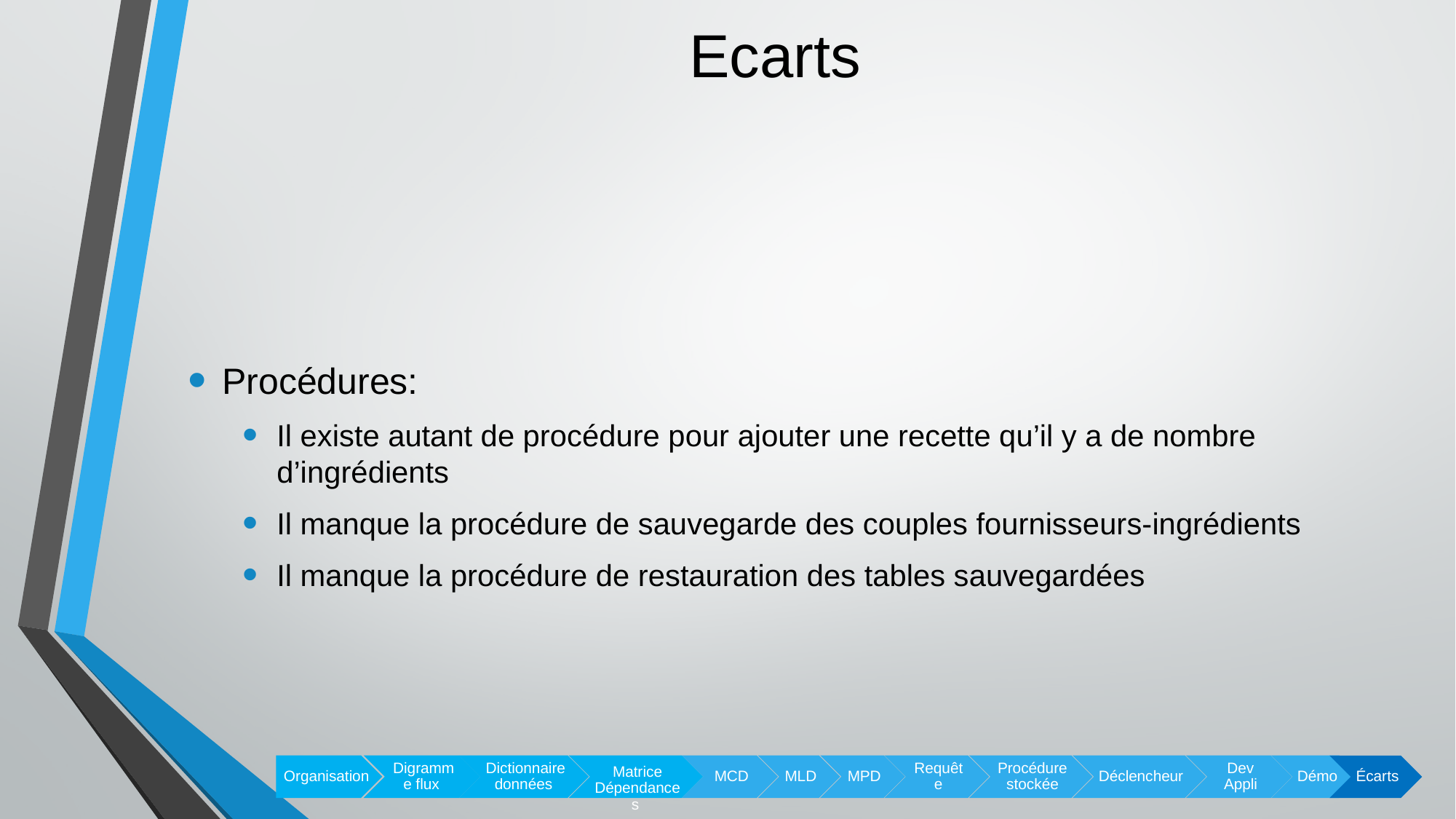

# Ecarts
Procédures:
Il existe autant de procédure pour ajouter une recette qu’il y a de nombre d’ingrédients
Il manque la procédure de sauvegarde des couples fournisseurs-ingrédients
Il manque la procédure de restauration des tables sauvegardées

Organisation
Digramme flux
Dictionnaire données

Matrice Dépendances
MCD
MLD
MPD
Requête
Procédure stockée
Déclencheur
Dev Appli
Démo
Écarts